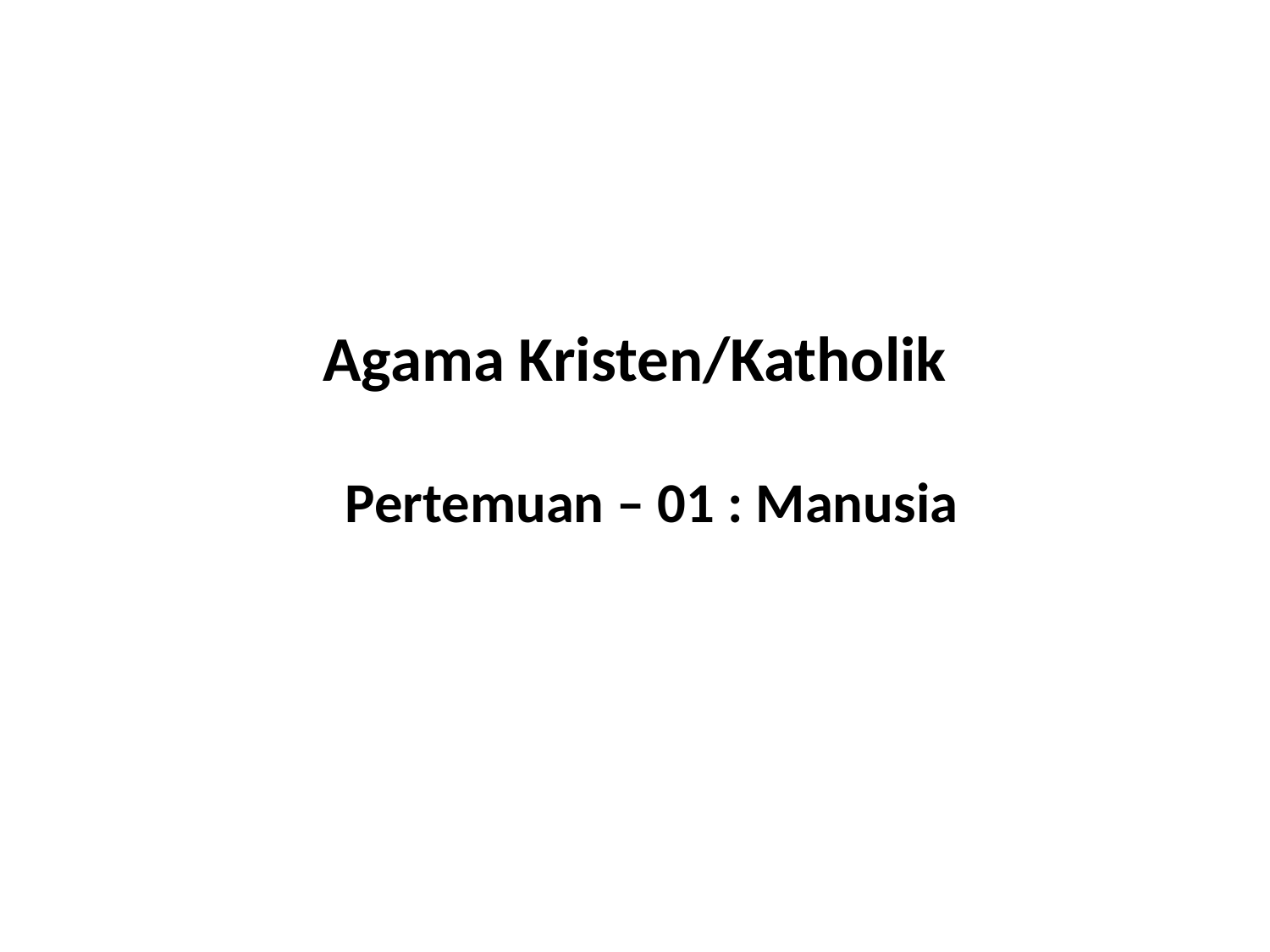

# Agama Kristen/Katholik
Pertemuan – 01 : Manusia